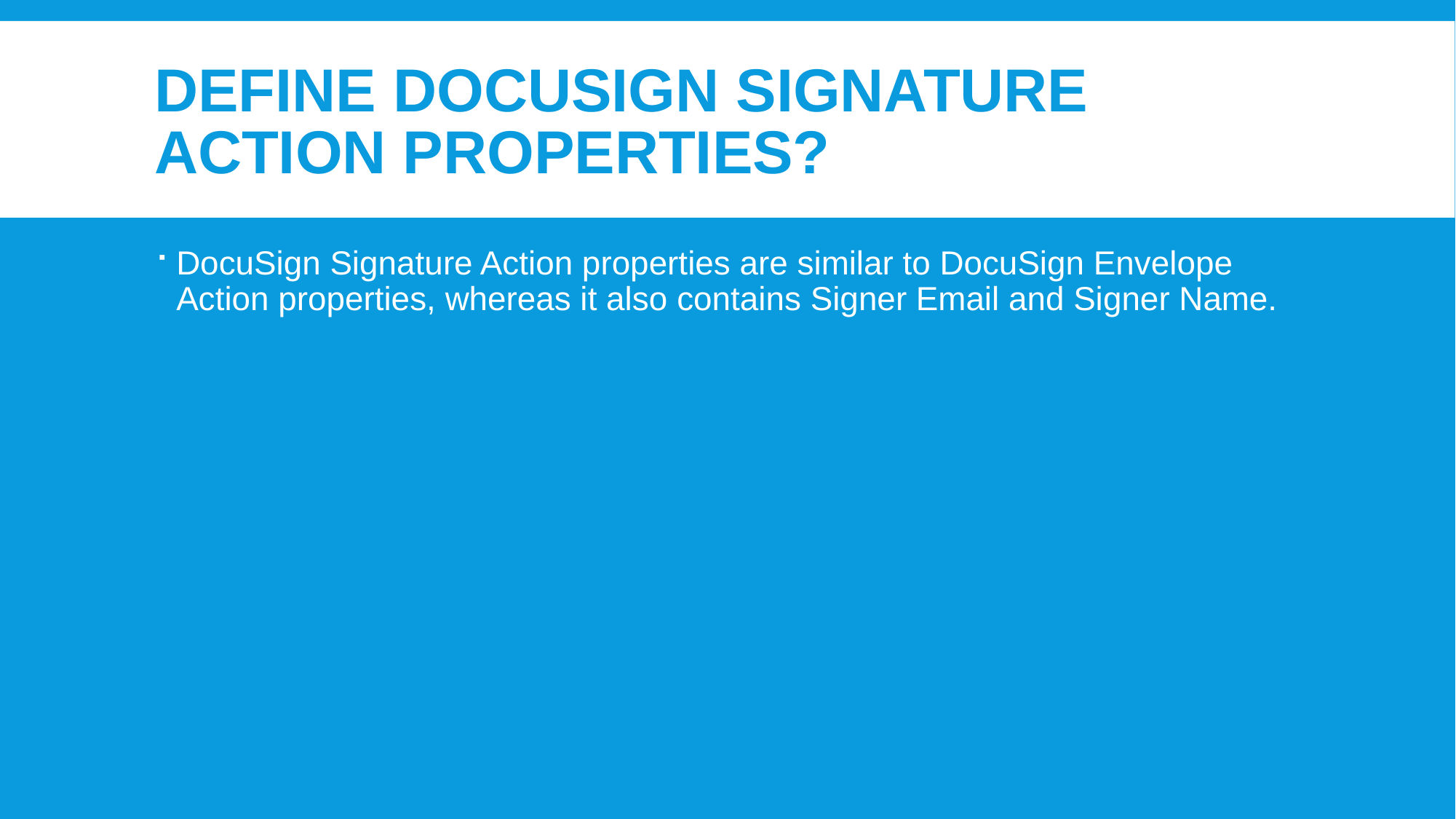

# Define DocuSign Signature Action properties?
DocuSign Signature Action properties are similar to DocuSign Envelope Action properties, whereas it also contains Signer Email and Signer Name.